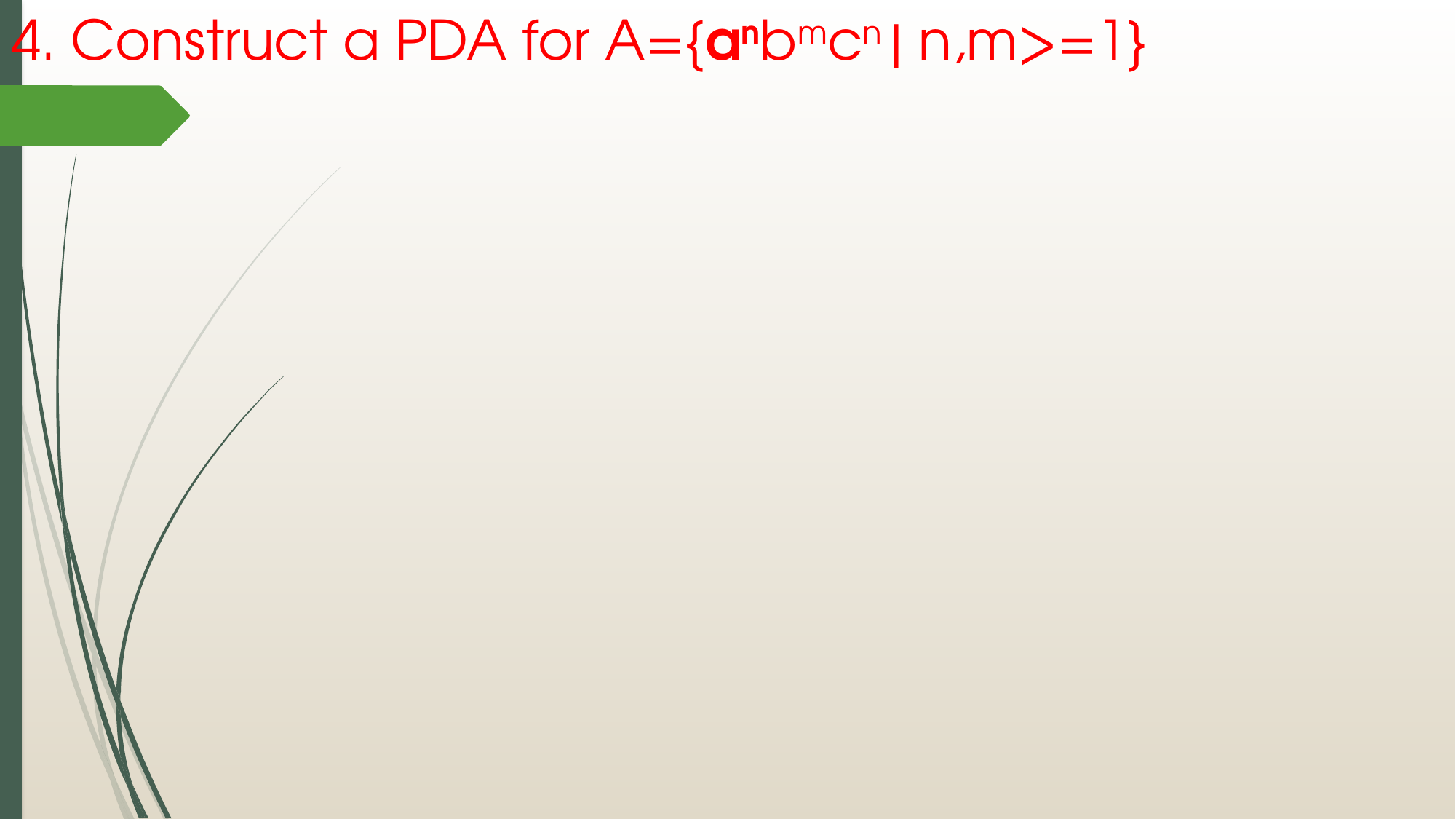

# 4. Construct a PDA for A={anbmcn | n,m>=1}